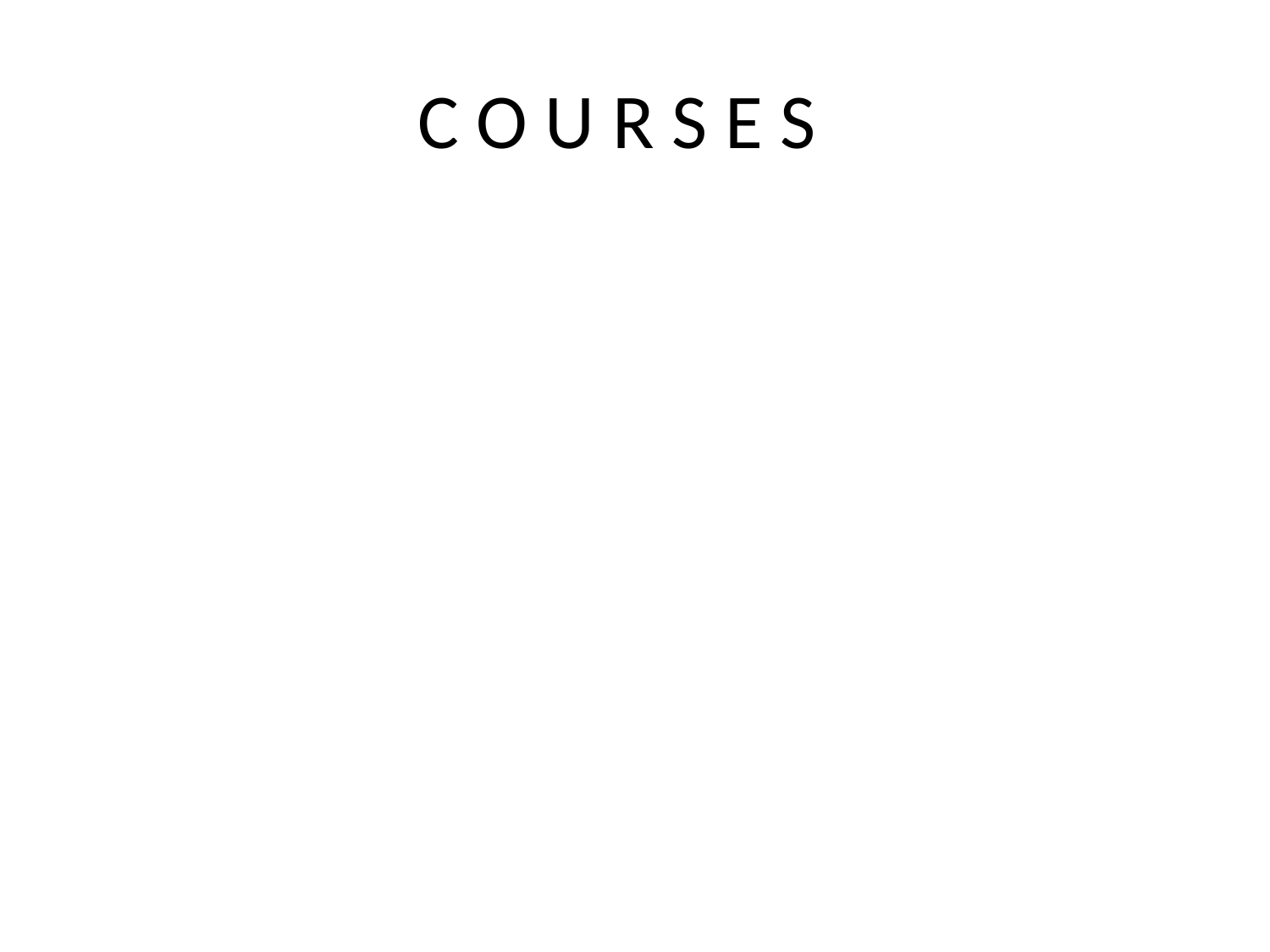

# C O U R S E S